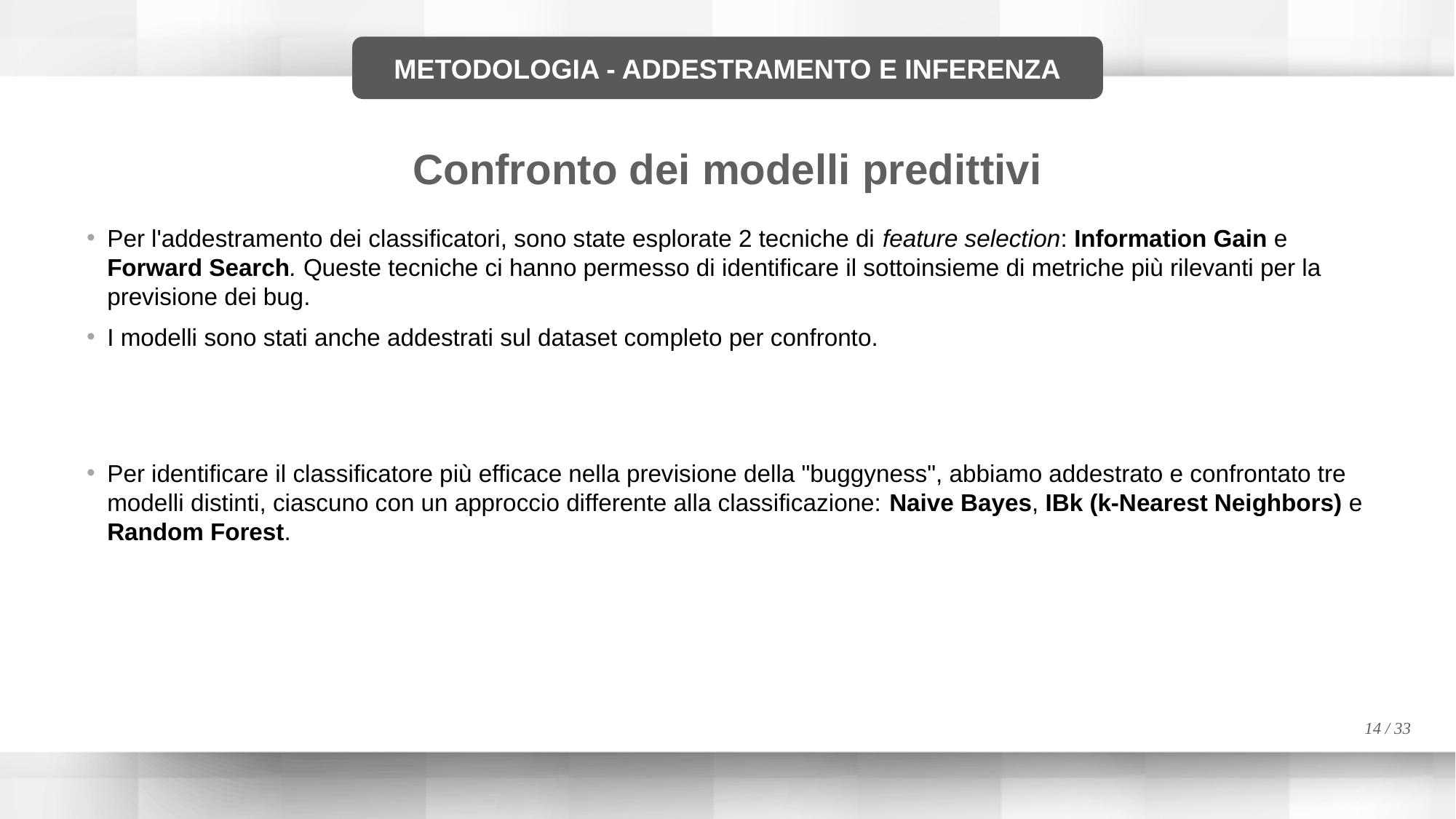

METODOLOGIA - ADDESTRAMENTO E INFERENZA
Confronto dei modelli predittivi
Per l'addestramento dei classificatori, sono state esplorate 2 tecniche di feature selection: Information Gain e Forward Search. Queste tecniche ci hanno permesso di identificare il sottoinsieme di metriche più rilevanti per la previsione dei bug.
I modelli sono stati anche addestrati sul dataset completo per confronto.
Per identificare il classificatore più efficace nella previsione della "buggyness", abbiamo addestrato e confrontato tre modelli distinti, ciascuno con un approccio differente alla classificazione: Naive Bayes, IBk (k-Nearest Neighbors) e Random Forest.
14 / 33